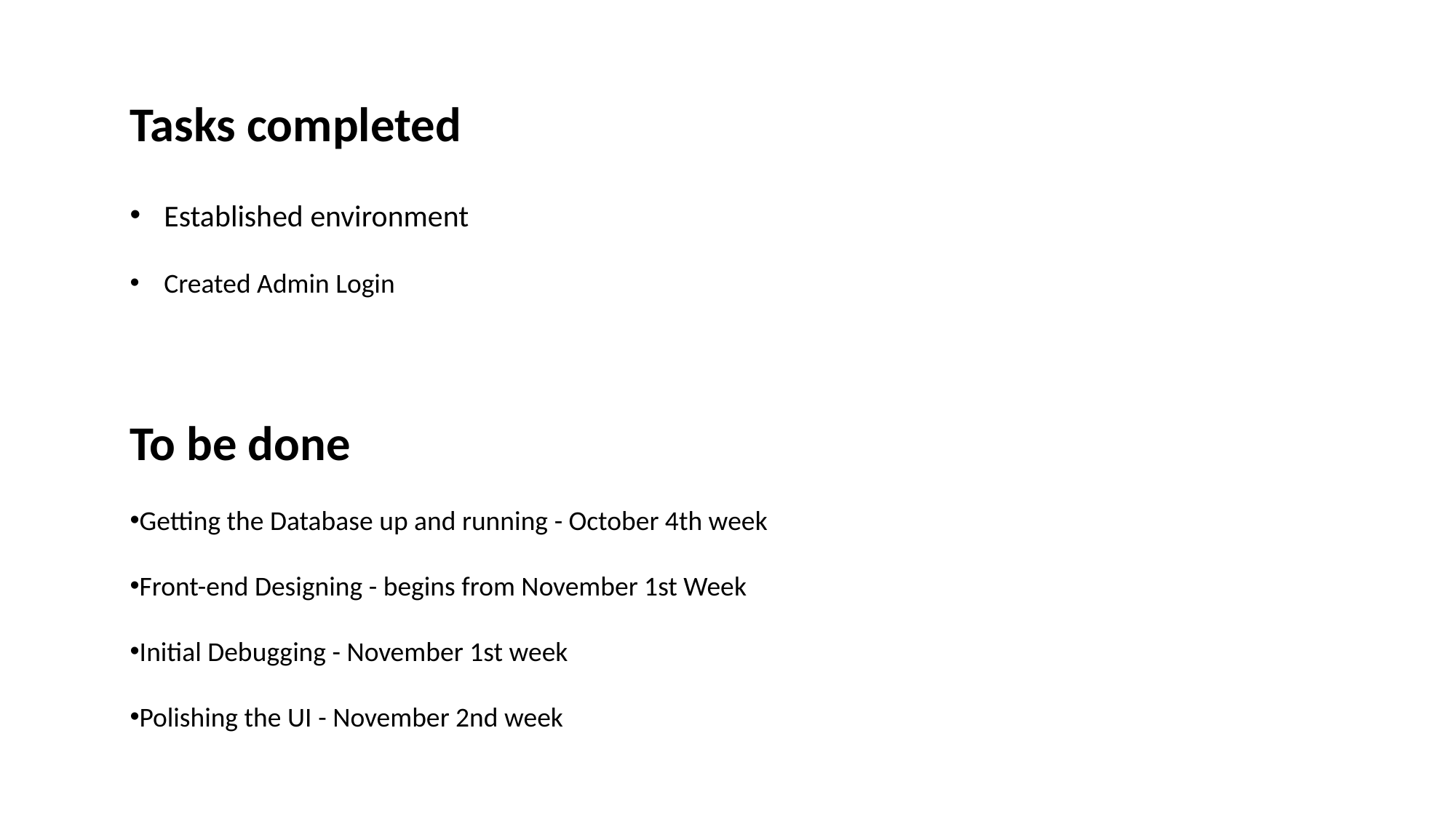

#
Tasks completed
Established environment
Created Admin Login
To be done

Getting the Database up and running - October 4th week

Front-end Designing - begins from November 1st Week

Initial Debugging - November 1st week

Polishing the UI - November 2nd week